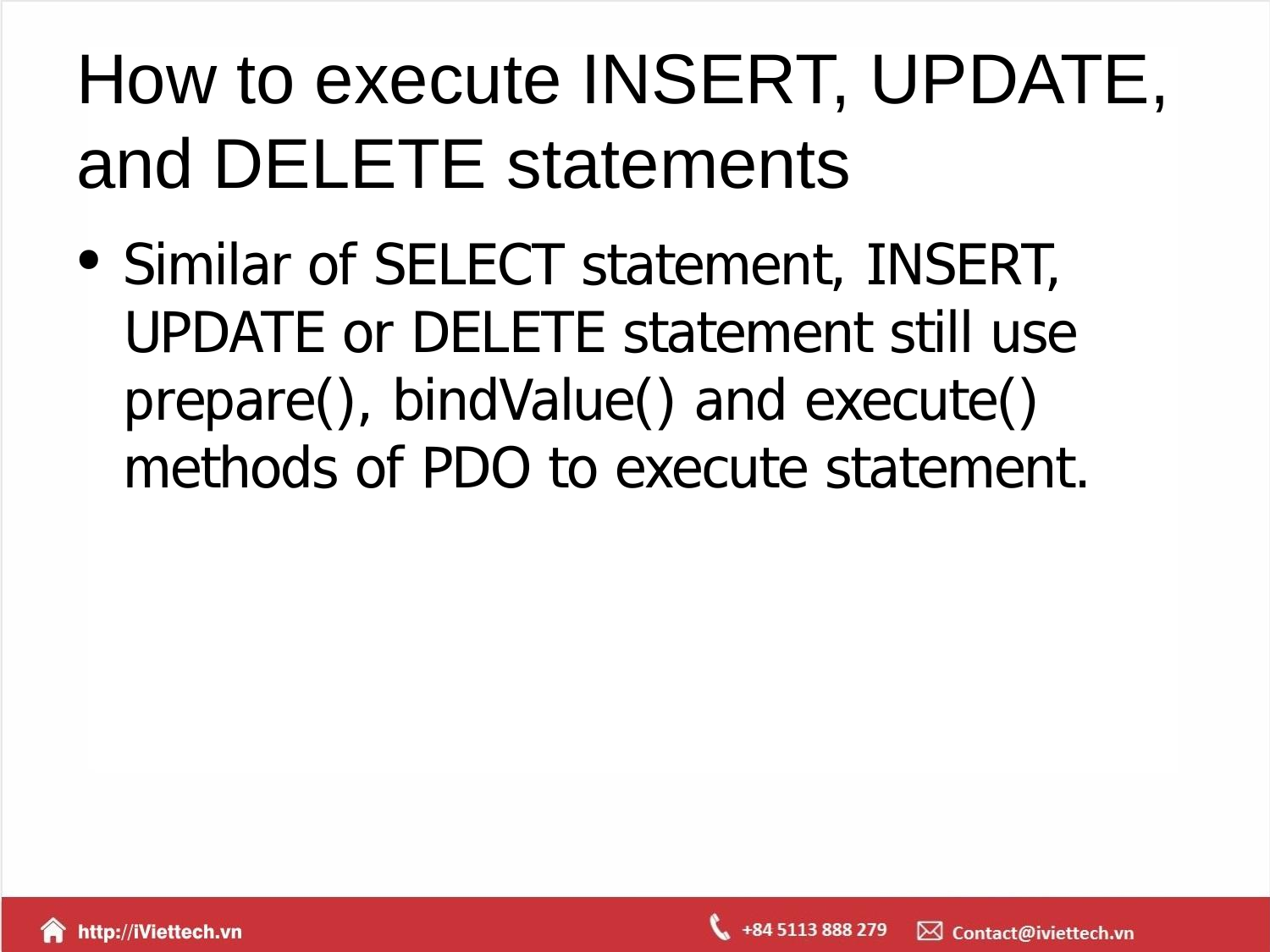

# How to execute INSERT, UPDATE, and DELETE statements
Similar of SELECT statement, INSERT, UPDATE or DELETE statement still use prepare(), bindValue() and execute() methods of PDO to execute statement.